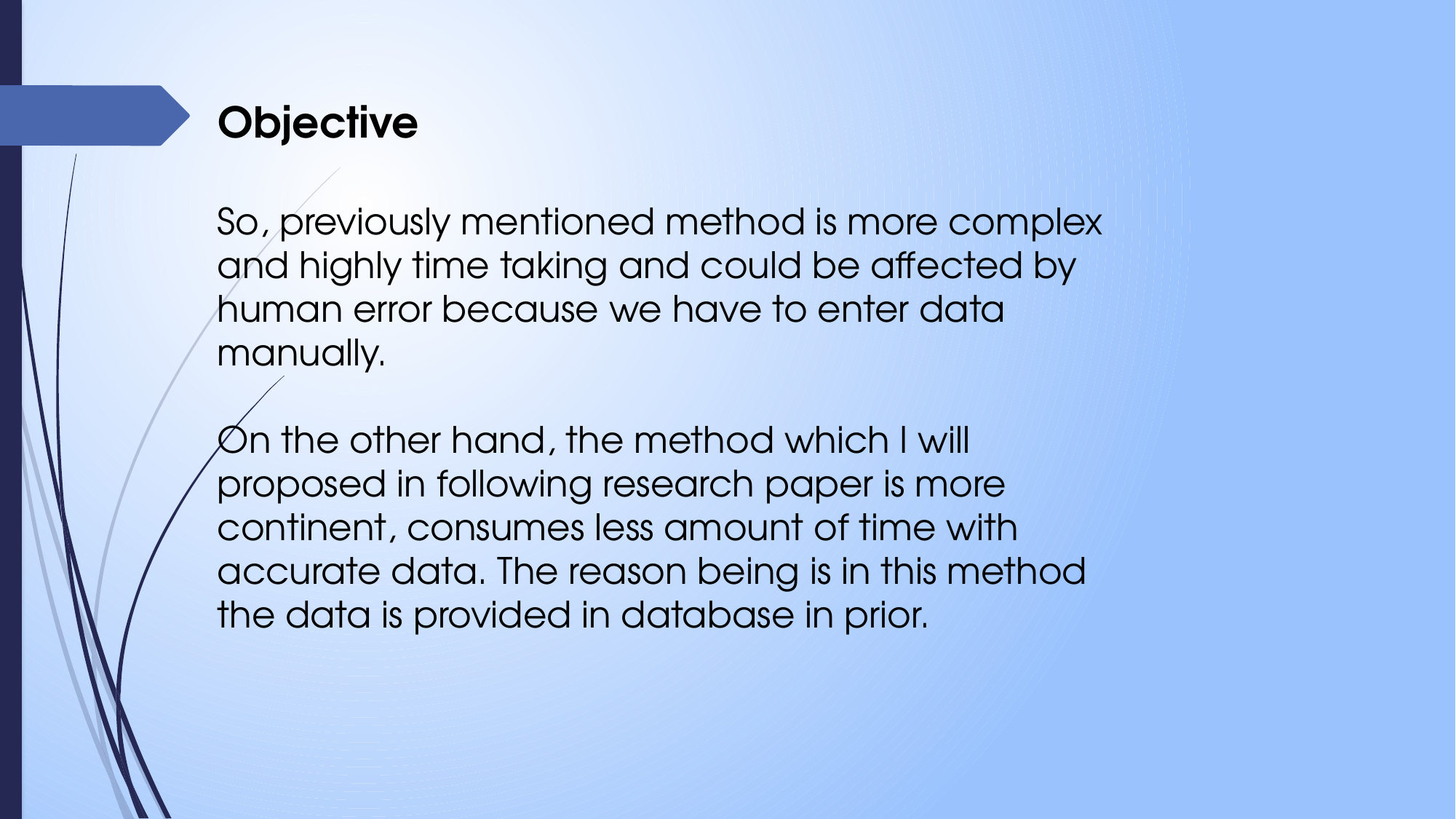

Objective
So, previously mentioned method is more complex and highly time taking and could be affected by human error because we have to enter data manually.

On the other hand, the method which I will proposed in following research paper is more continent, consumes less amount of time with accurate data. The reason being is in this method the data is provided in database in prior.